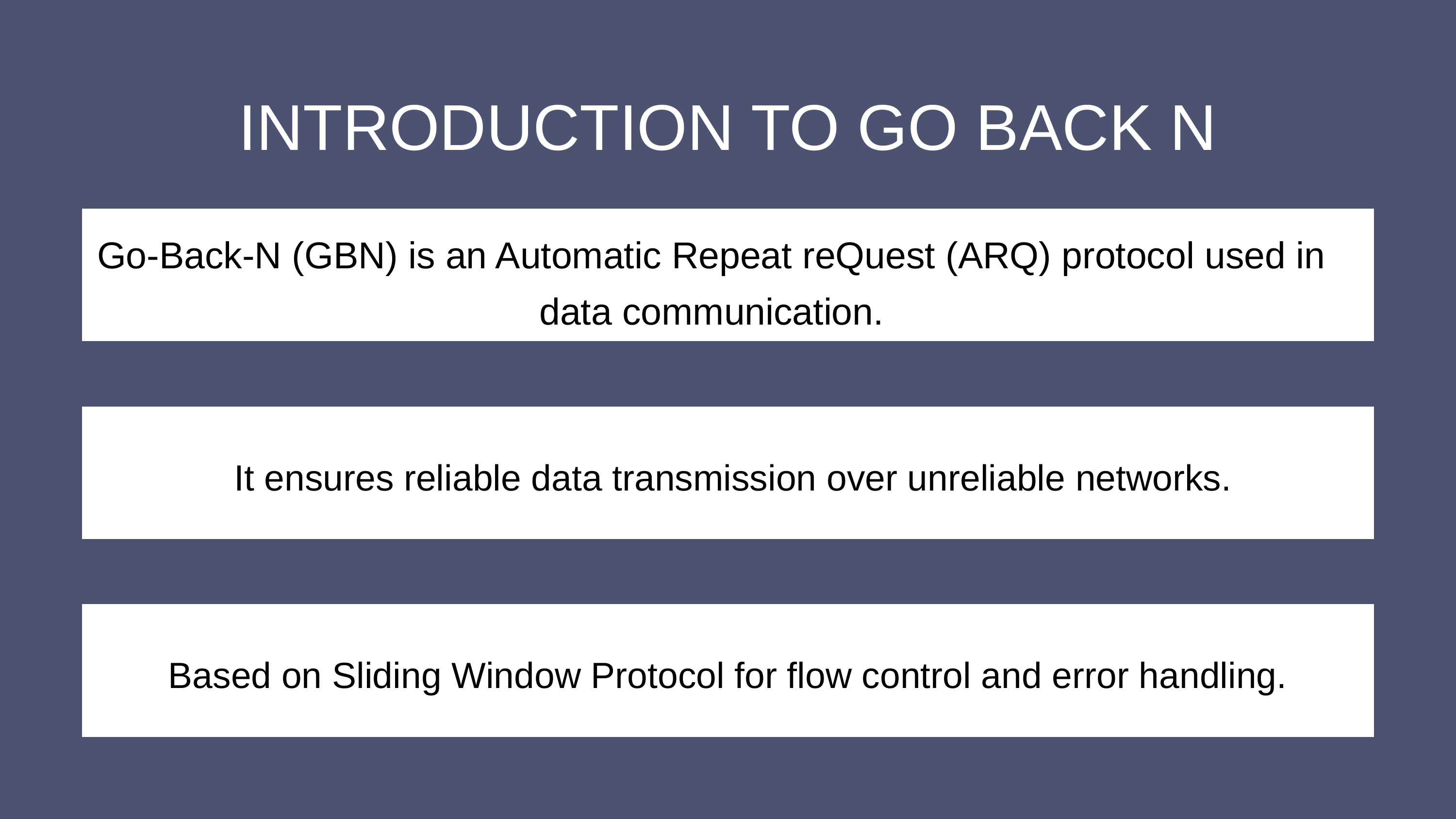

INTRODUCTION TO GO BACK N

Go-Back-N (GBN) is an Automatic Repeat reQuest (ARQ) protocol used in data communication.

 It ensures reliable data transmission over unreliable networks.

Based on Sliding Window Protocol for flow control and error handling.